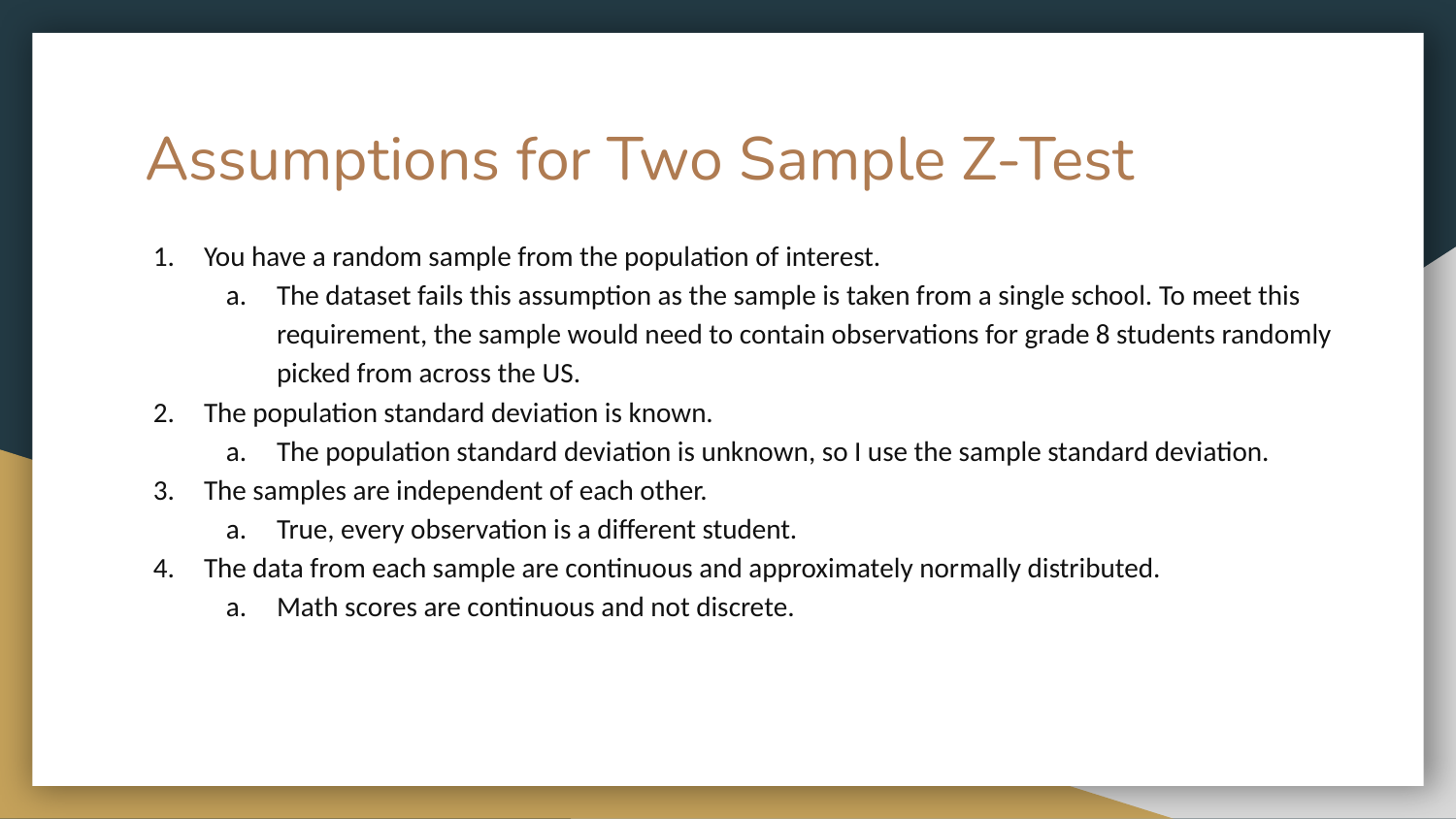

# Assumptions for Two Sample Z-Test
You have a random sample from the population of interest.
The dataset fails this assumption as the sample is taken from a single school. To meet this requirement, the sample would need to contain observations for grade 8 students randomly picked from across the US.
The population standard deviation is known.
The population standard deviation is unknown, so I use the sample standard deviation.
The samples are independent of each other.
True, every observation is a different student.
The data from each sample are continuous and approximately normally distributed.
Math scores are continuous and not discrete.